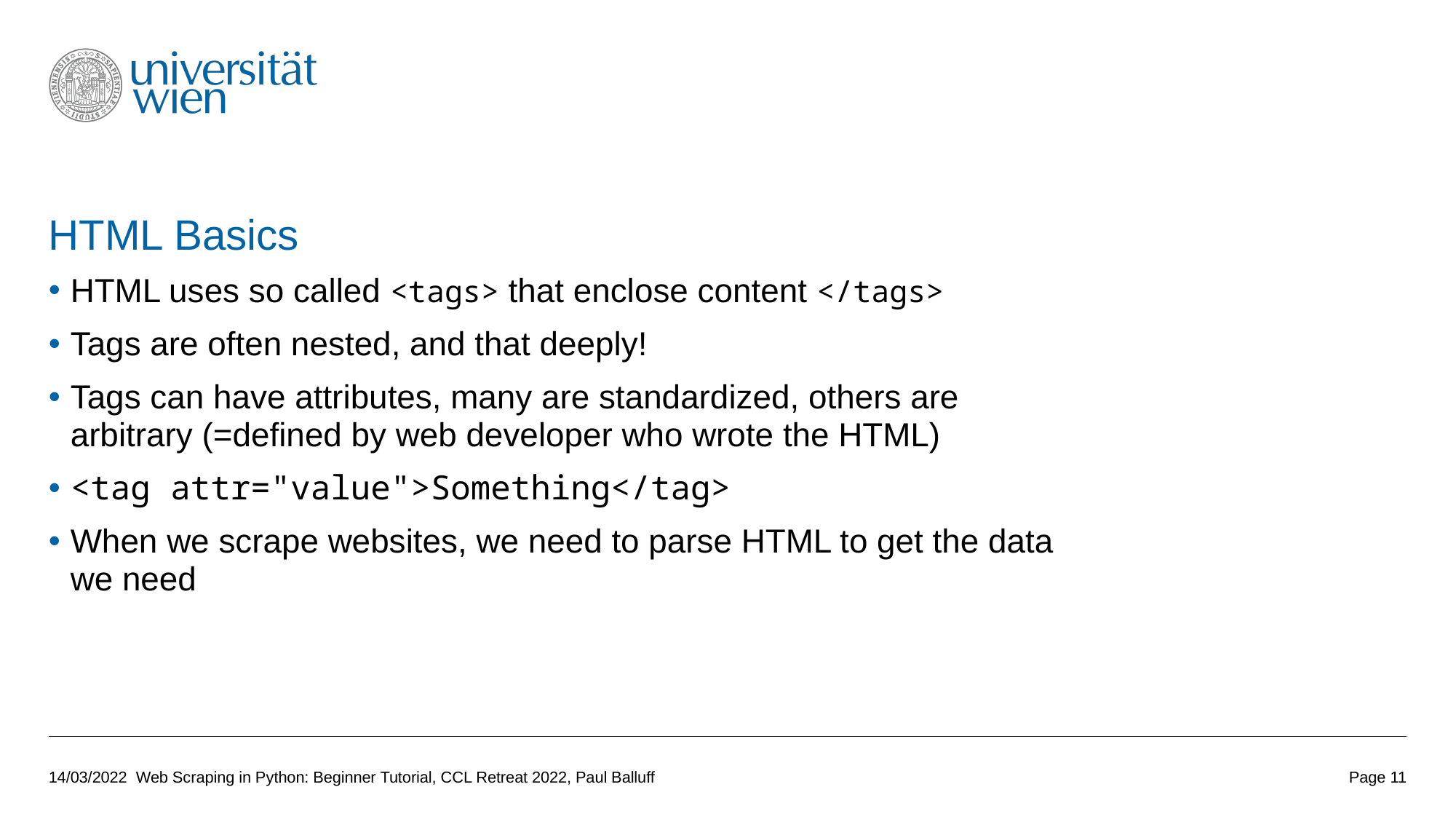

# HTML Basics
HTML uses so called <tags> that enclose content </tags>
Tags are often nested, and that deeply!
Tags can have attributes, many are standardized, others are arbitrary (=defined by web developer who wrote the HTML)
<tag attr="value">Something</tag>
When we scrape websites, we need to parse HTML to get the data we need
14/03/2022
Web Scraping in Python: Beginner Tutorial, CCL Retreat 2022, Paul Balluff
Page 11